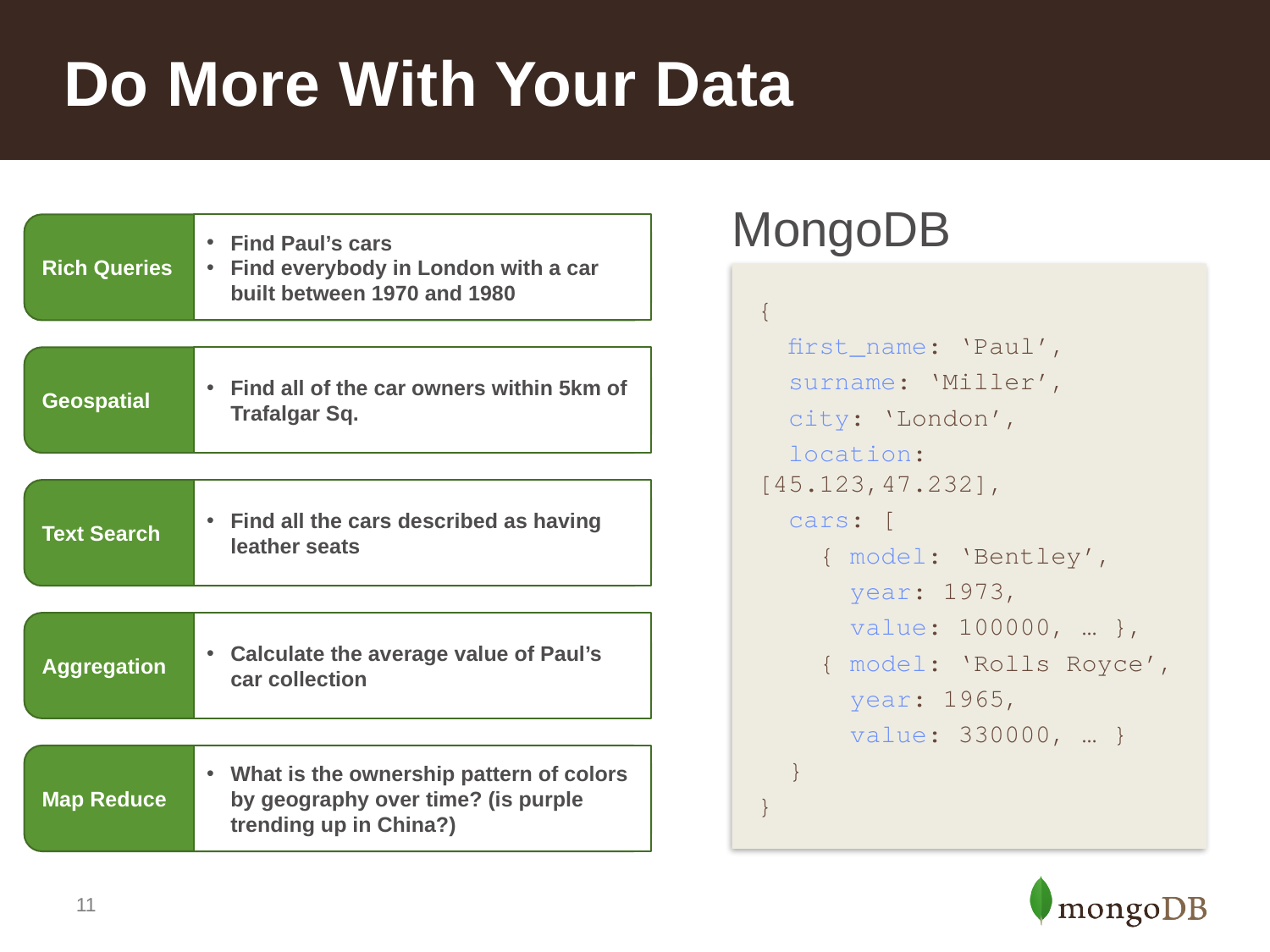

# Do More With Your Data
MongoDB
Rich Queries
Find Paul’s cars
Find everybody in London with a car built between 1970 and 1980
{
  first_name: ‘Paul’,
  surname: ‘Miller’,
  city: ‘London’,
  location: [45.123,47.232],
  cars: [
    { model: ‘Bentley’,
      year: 1973,
      value: 100000, … },
    { model: ‘Rolls Royce’,
      year: 1965,
      value: 330000, … }
  }
}
Geospatial
Find all of the car owners within 5km of Trafalgar Sq.
Text Search
Find all the cars described as having leather seats
Aggregation
Calculate the average value of Paul’s car collection
Map Reduce
What is the ownership pattern of colors by geography over time? (is purple trending up in China?)